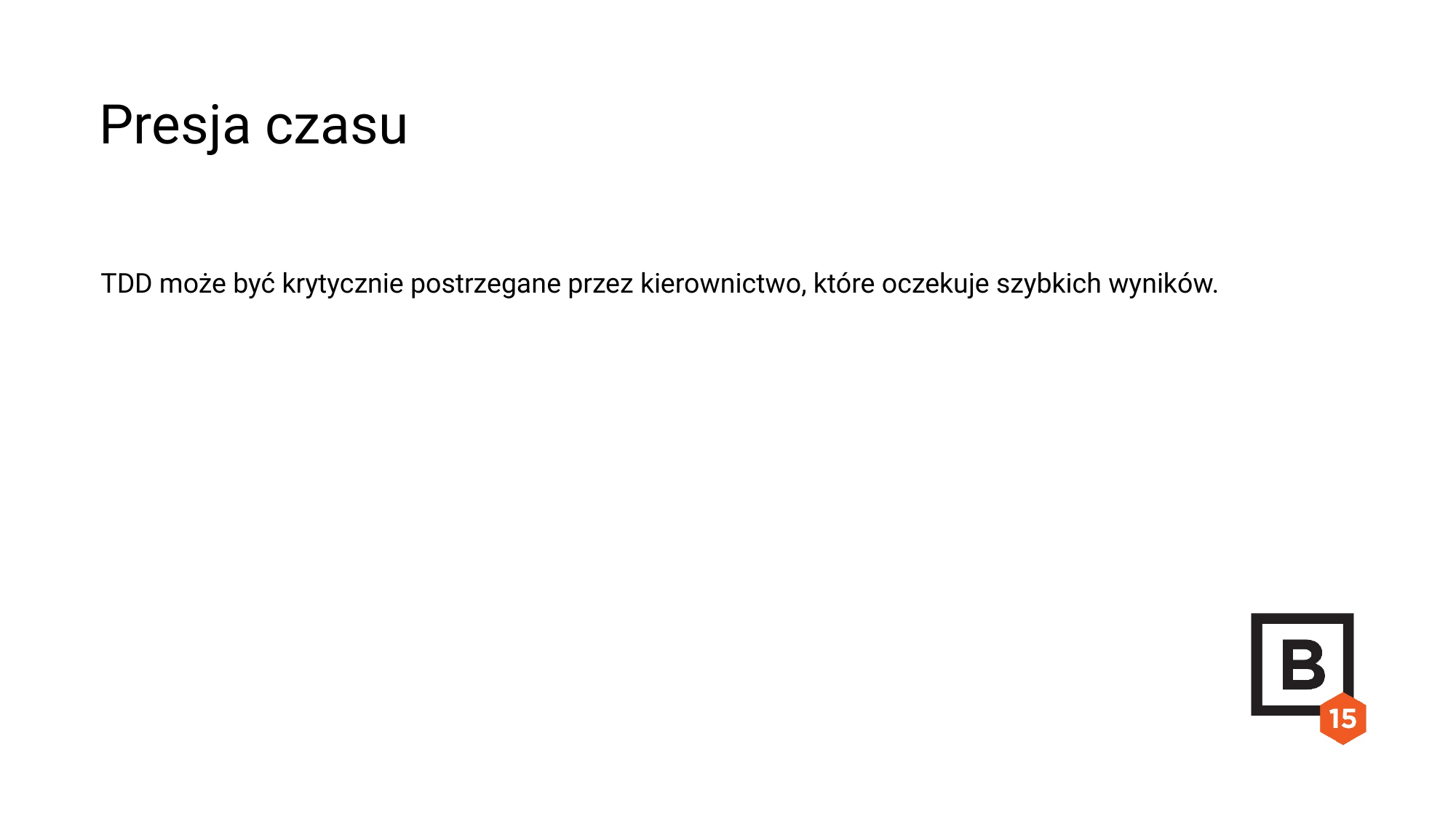

Presja czasu

TDD może być krytycznie postrzegane przez kierownictwo, które oczekuje szybkich wyników.